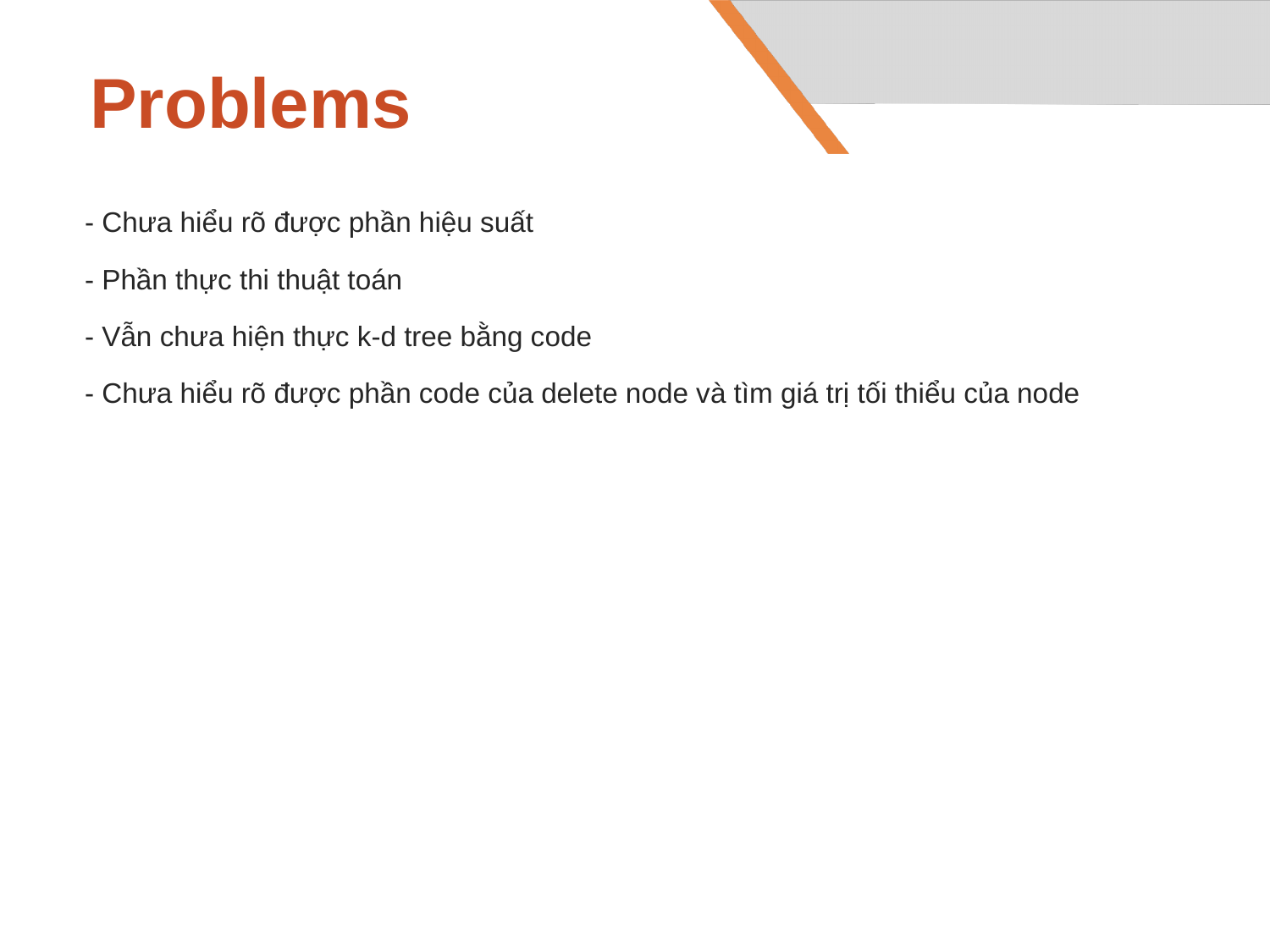

5
# Problems
- Chưa hiểu rõ được phần hiệu suất
- Phần thực thi thuật toán
- Vẫn chưa hiện thực k-d tree bằng code
- Chưa hiểu rõ được phần code của delete node và tìm giá trị tối thiểu của node